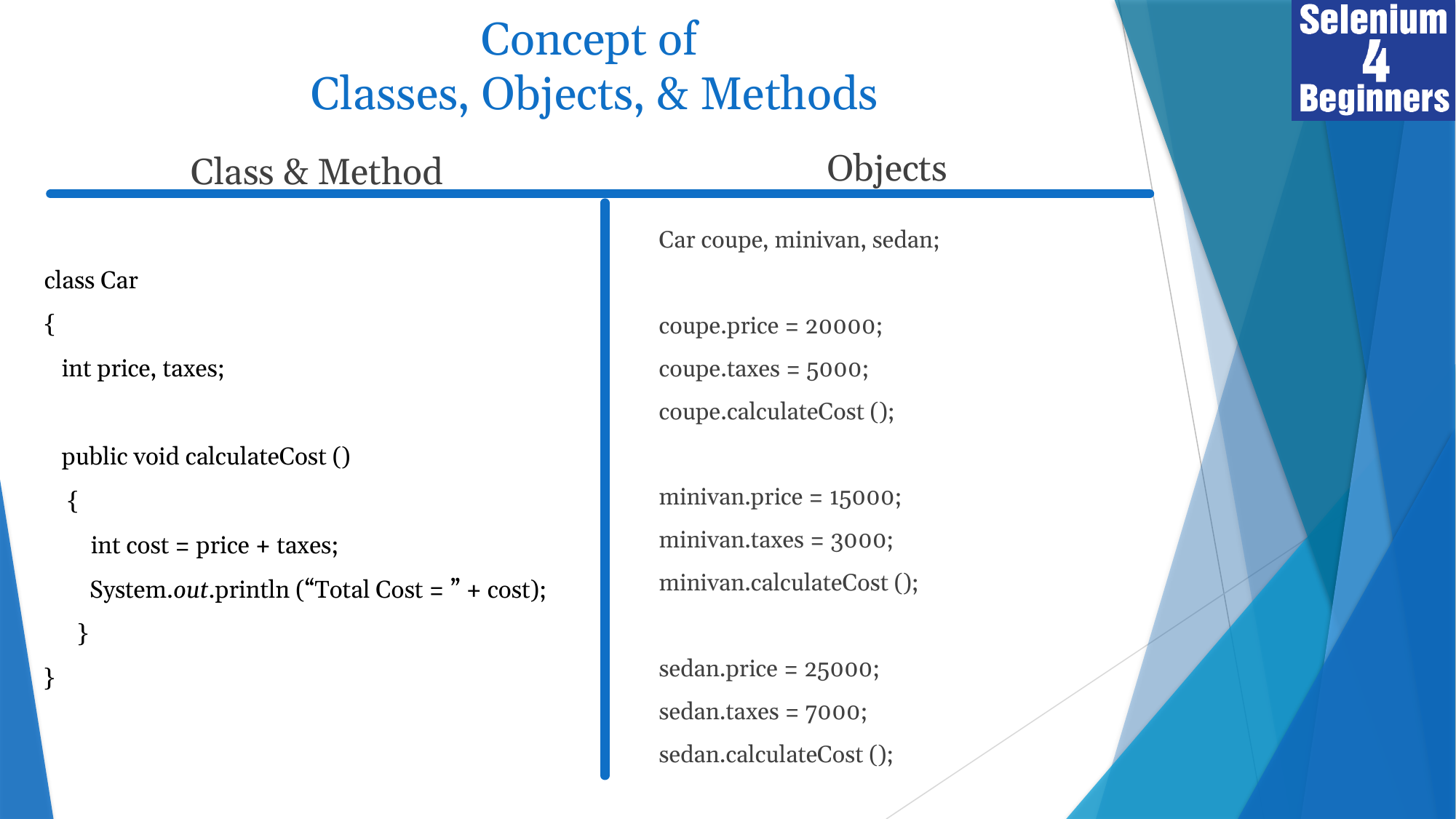

# Concept of Classes, Objects, & Methods
Objects
Class & Method
Car coupe, minivan, sedan;

coupe.price = 20000;
coupe.taxes = 5000;
coupe.calculateCost ();

minivan.price = 15000;
minivan.taxes = 3000;
minivan.calculateCost ();

sedan.price = 25000;
sedan.taxes = 7000;
sedan.calculateCost ();

class Car
{
   int price, taxes;

   public void calculateCost ()
    {
        int cost = price + taxes;
  System.out.println (“Total Cost = ” + cost);
}
}